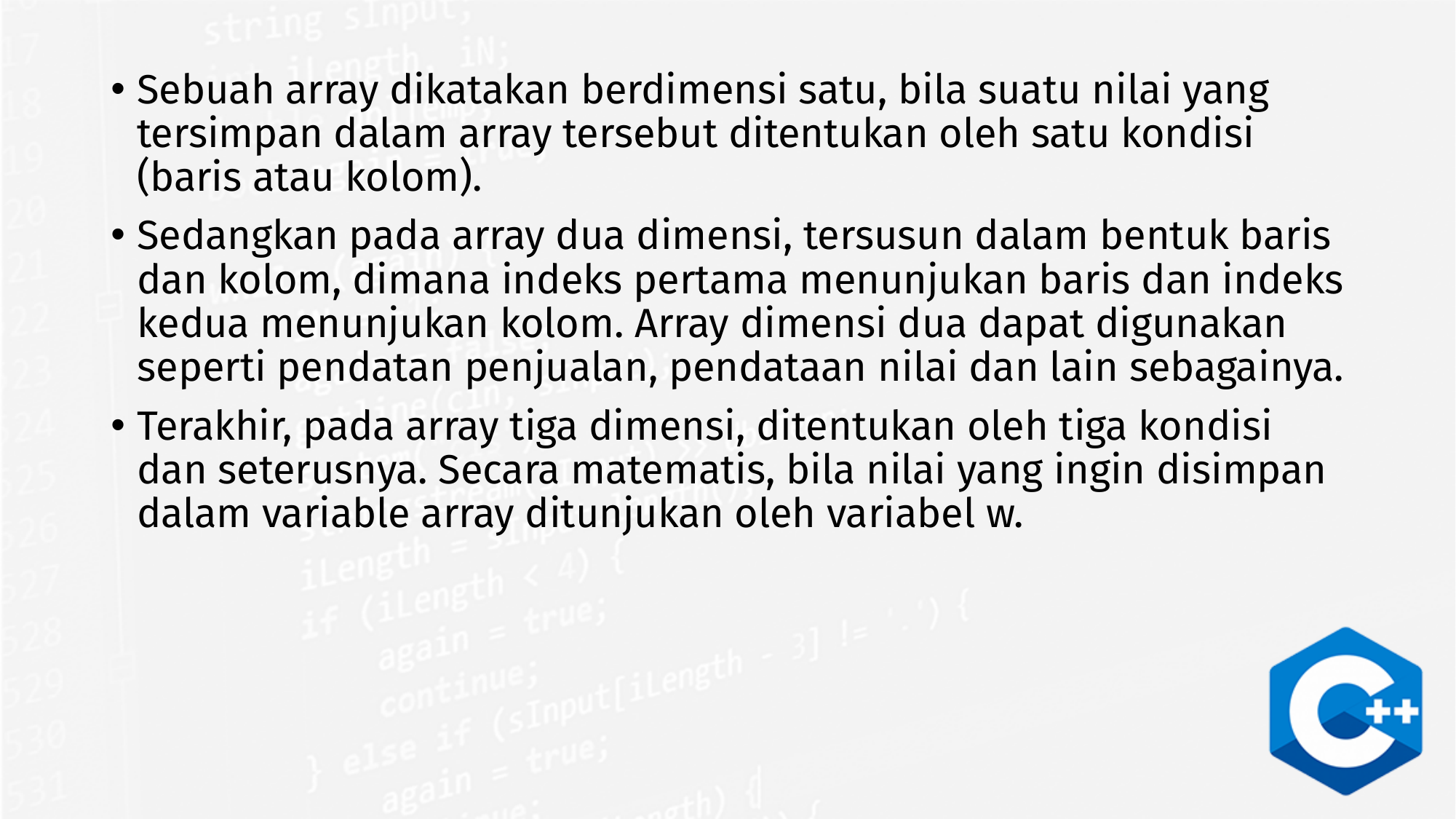

Sebuah array dikatakan berdimensi satu, bila suatu nilai yang tersimpan dalam array tersebut ditentukan oleh satu kondisi (baris atau kolom).
Sedangkan pada array dua dimensi, tersusun dalam bentuk baris dan kolom, dimana indeks pertama menunjukan baris dan indeks kedua menunjukan kolom. Array dimensi dua dapat digunakan seperti pendatan penjualan, pendataan nilai dan lain sebagainya.
Terakhir, pada array tiga dimensi, ditentukan oleh tiga kondisi dan seterusnya. Secara matematis, bila nilai yang ingin disimpan dalam variable array ditunjukan oleh variabel w.